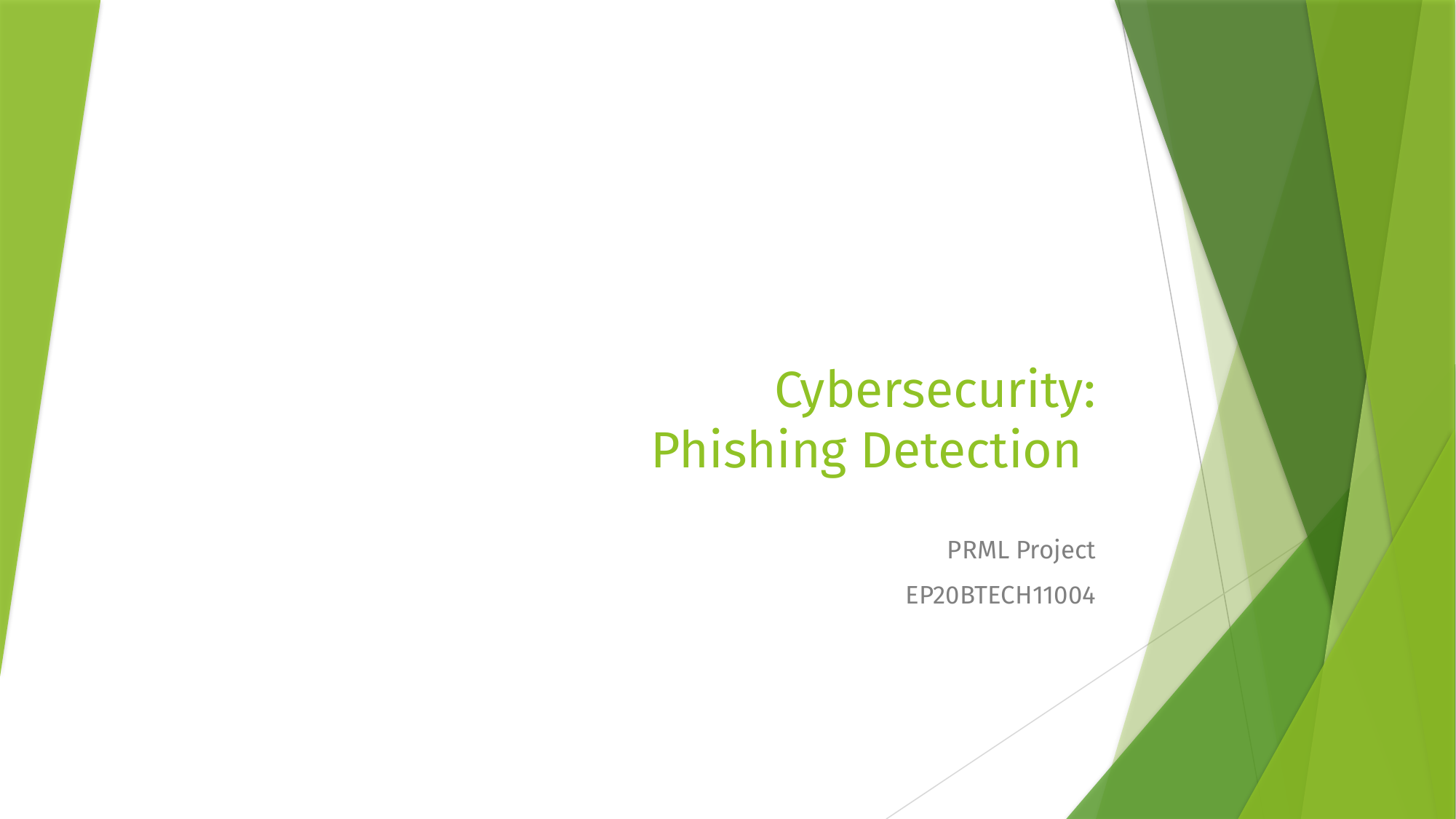

# Cybersecurity: Phishing Detection

PRML Project
EP20BTECH11004